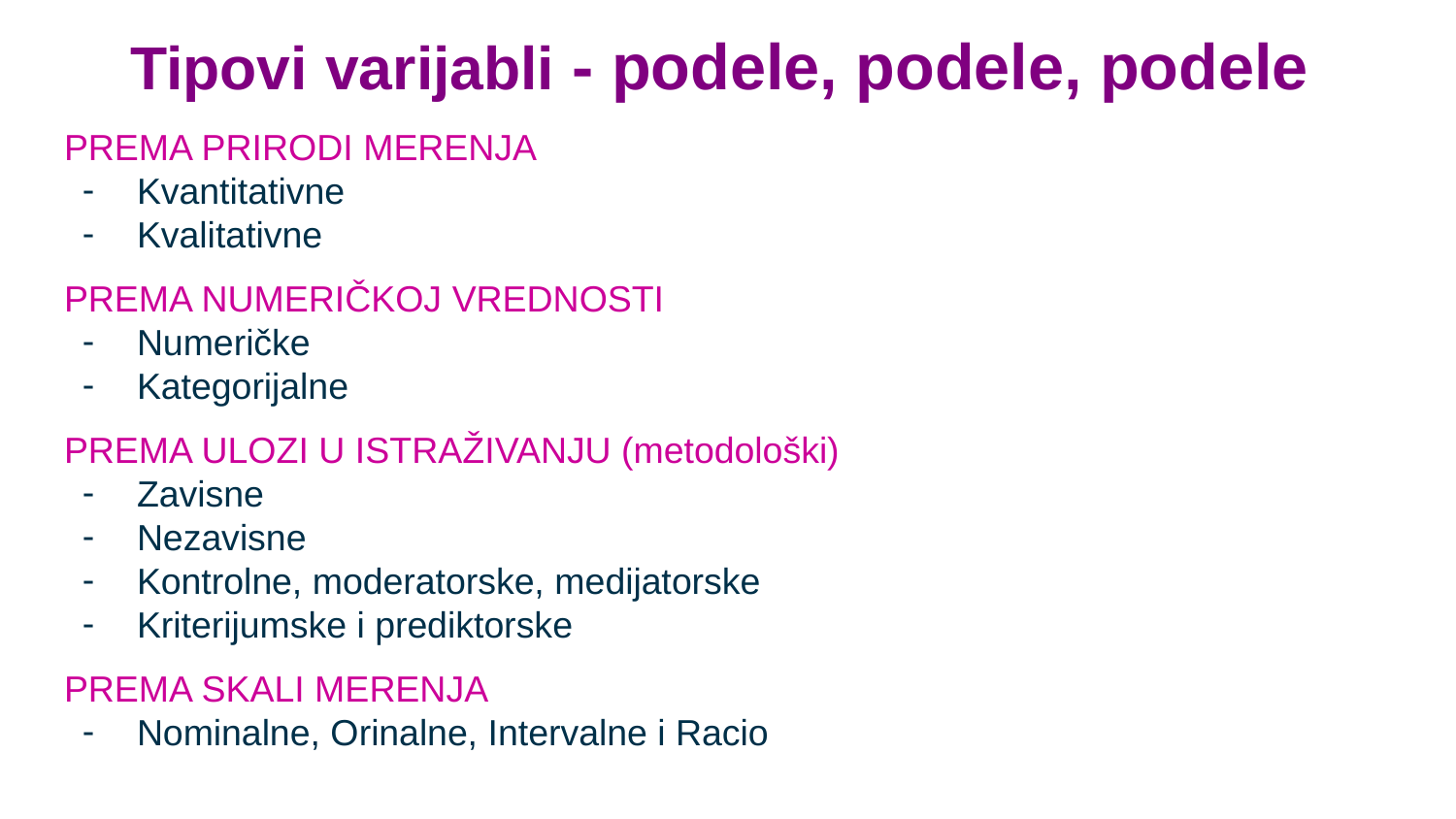

# Tipovi varijabli - podele, podele, podele
PREMA PRIRODI MERENJA
Kvantitativne
Kvalitativne
PREMA NUMERIČKOJ VREDNOSTI
Numeričke
Kategorijalne
PREMA ULOZI U ISTRAŽIVANJU (metodološki)
Zavisne
Nezavisne
Kontrolne, moderatorske, medijatorske
Kriterijumske i prediktorske
PREMA SKALI MERENJA
Nominalne, Orinalne, Intervalne i Racio